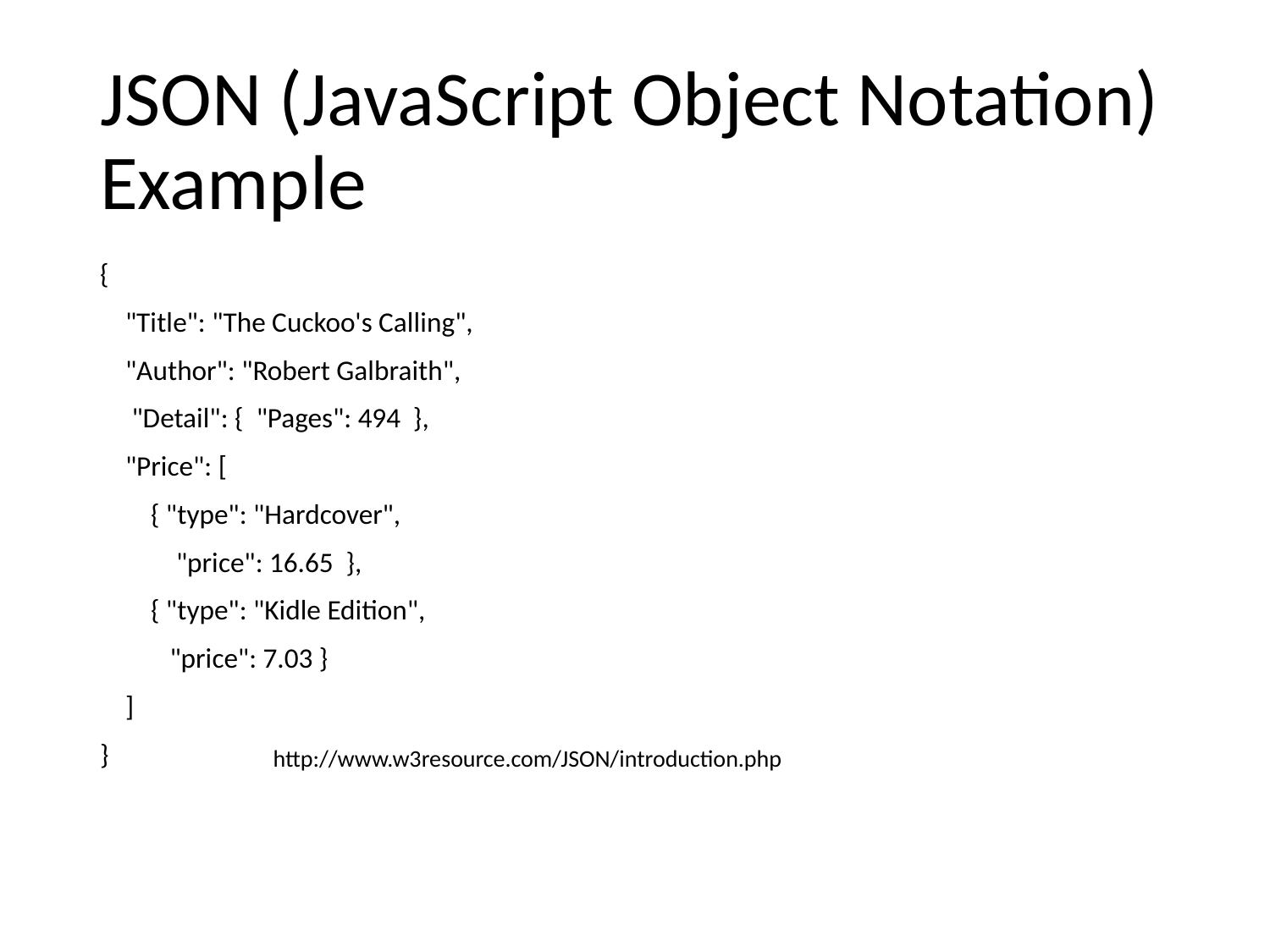

# JSON (JavaScript Object Notation) Example
{
    "Title": "The Cuckoo's Calling",
    "Author": "Robert Galbraith",
     "Detail": {  "Pages": 494  },
    "Price": [
        { "type": "Hardcover",
            "price": 16.65  },
        { "type": "Kidle Edition",
           "price": 7.03 }
    ]
}
http://www.w3resource.com/JSON/introduction.php